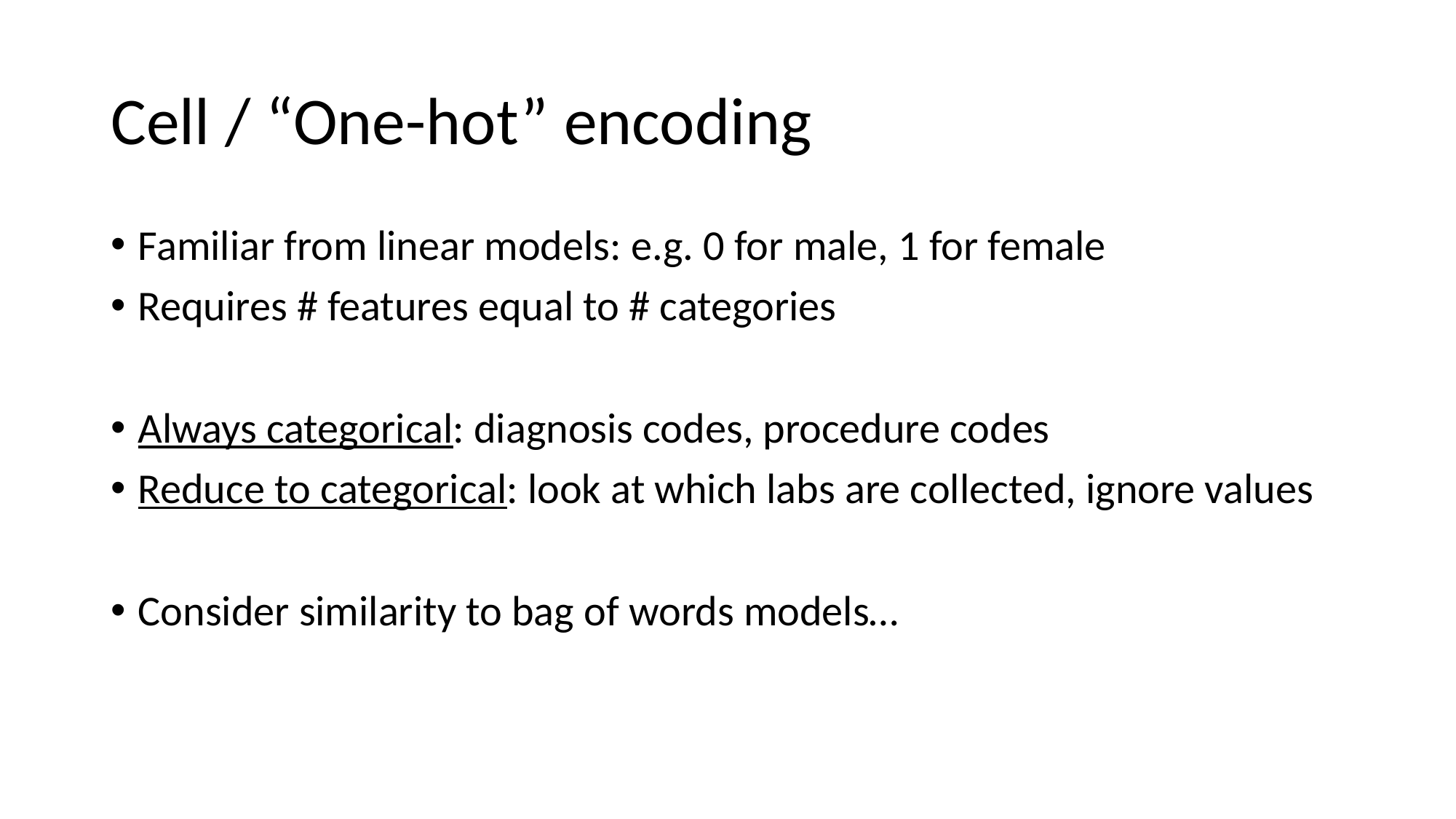

# Cell / “One-hot” encoding
Familiar from linear models: e.g. 0 for male, 1 for female
Requires # features equal to # categories

Always categorical: diagnosis codes, procedure codes
Reduce to categorical: look at which labs are collected, ignore values

Consider similarity to bag of words models…